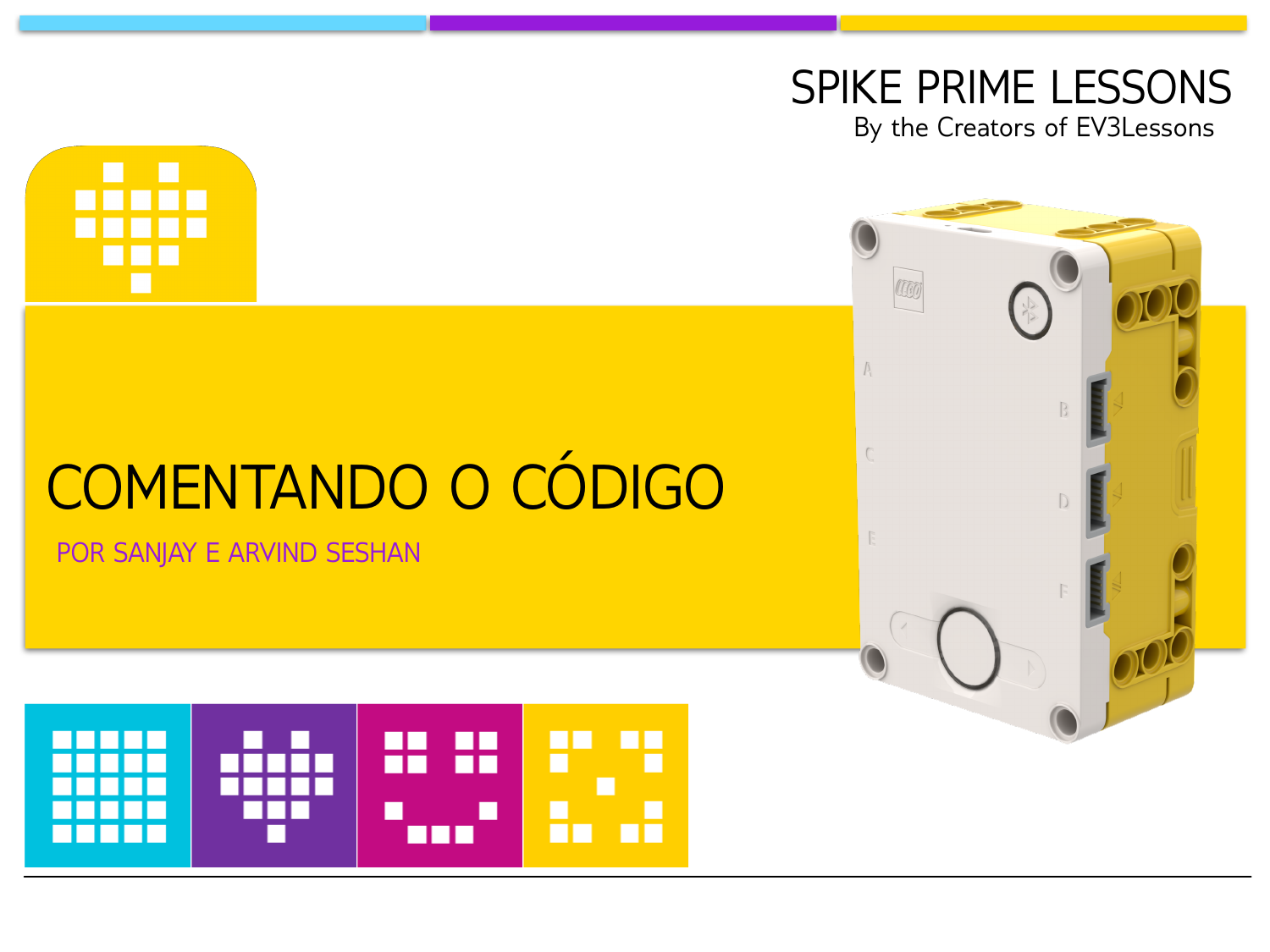

# Comentando o código
por SANJAY e ARVIND SESHAN